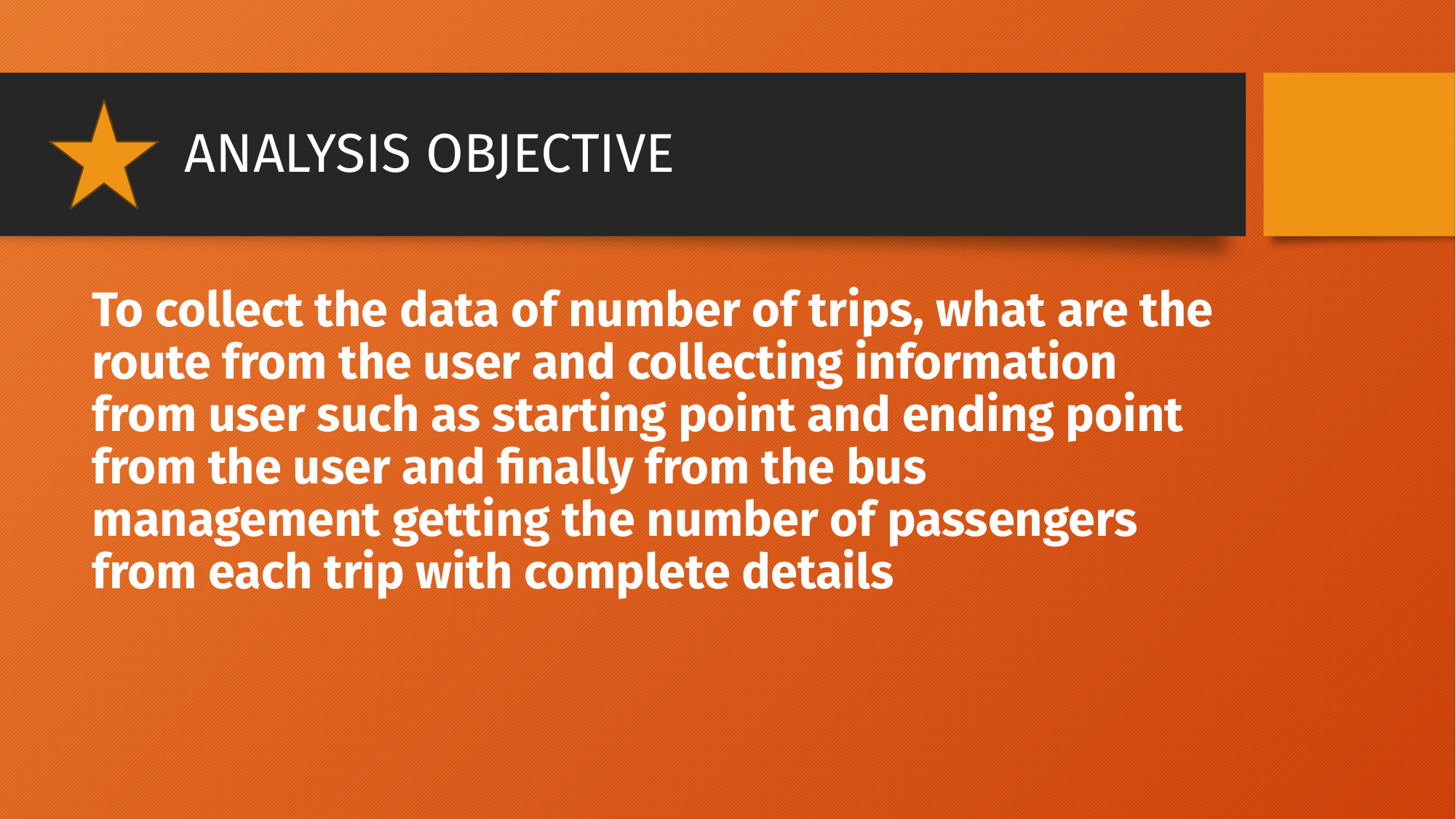

# ANALYSIS OBJECTIVE

To collect the data of number of trips, what are the route from the user and collecting information from user such as starting point and ending point from the user and finally from the bus management getting the number of passengers from each trip with complete details